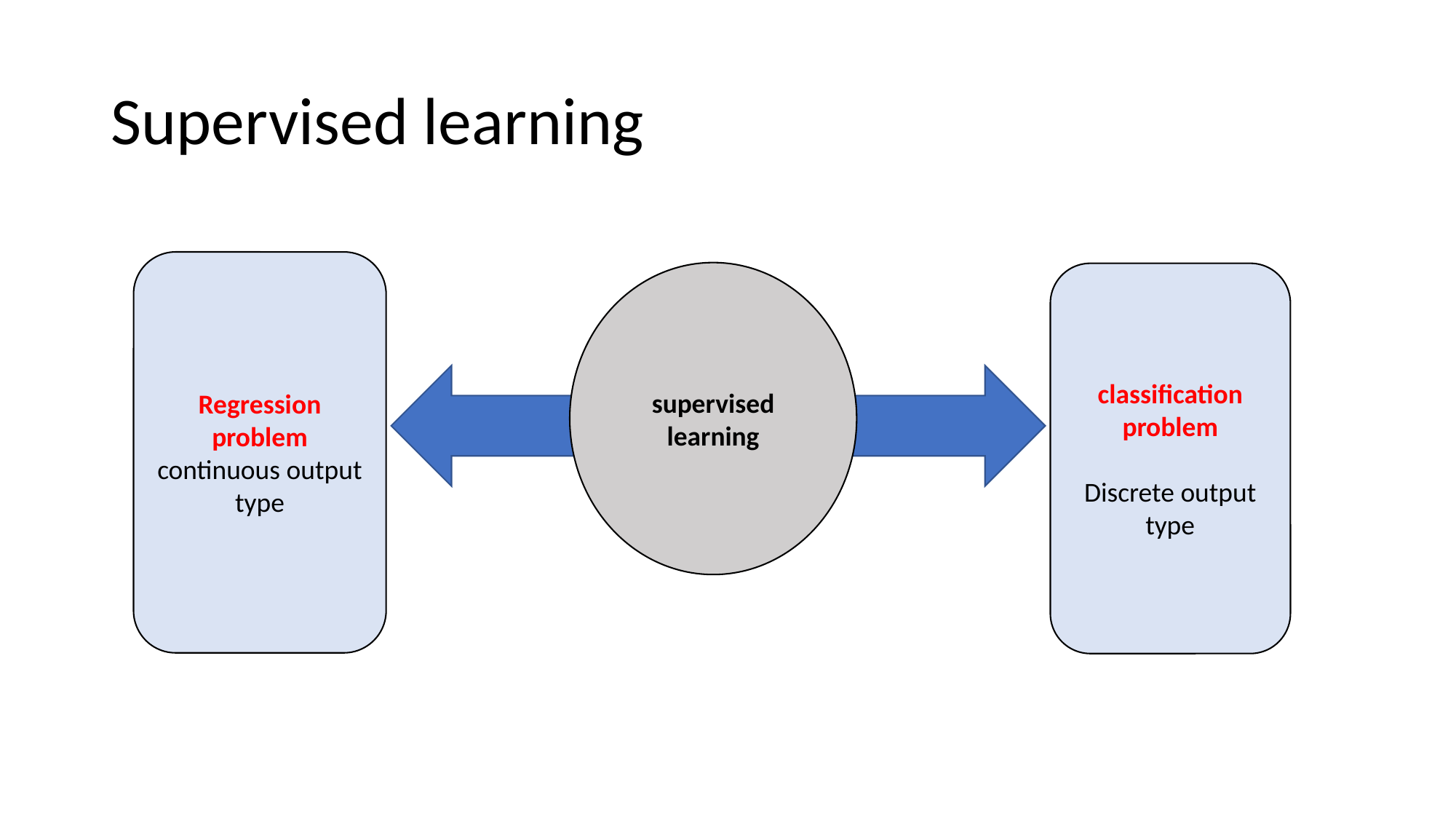

# Supervised learning
Regression problem
continuous output type
supervised learning

classification problem

Discrete output type